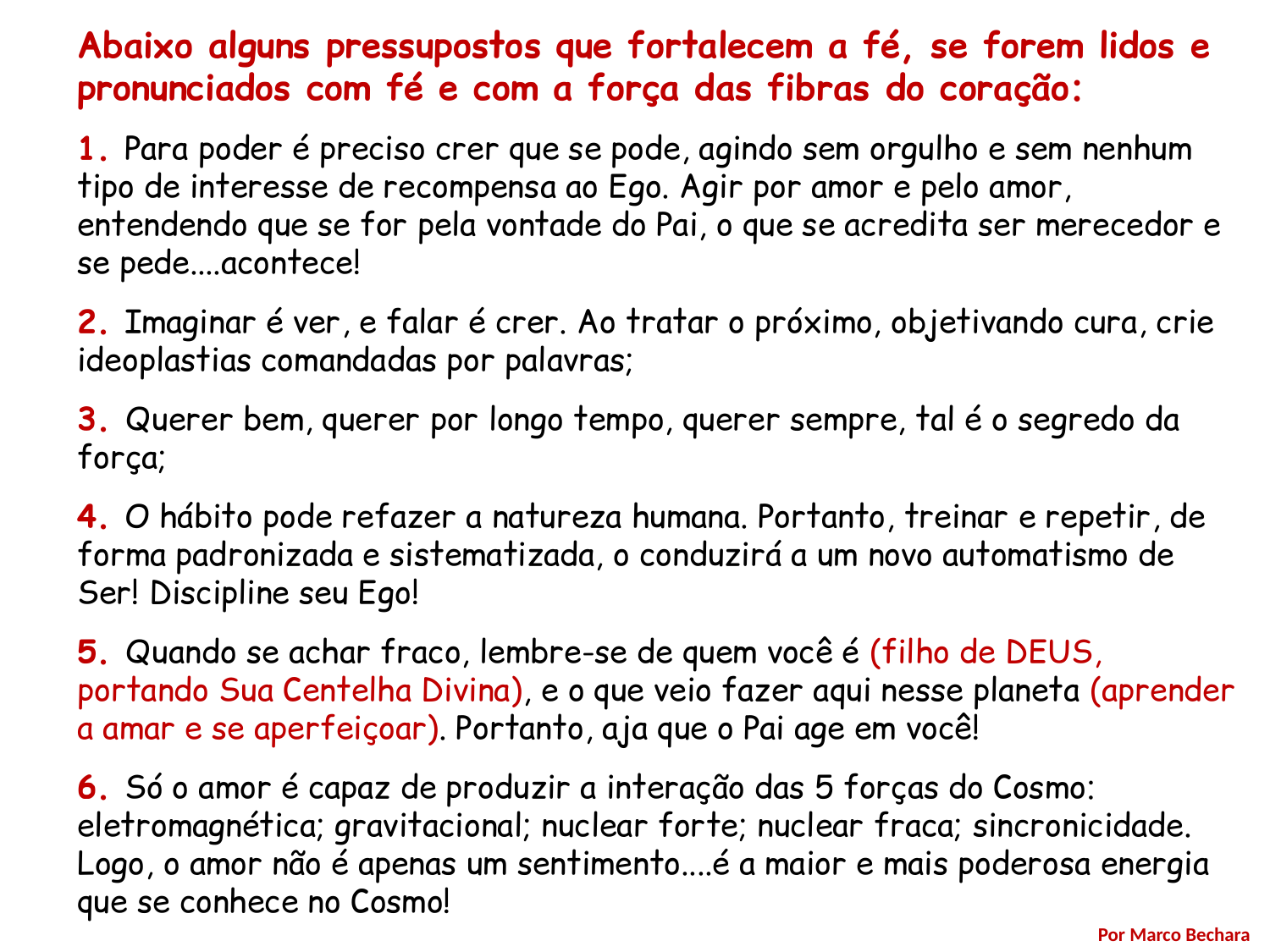

Abaixo alguns pressupostos que fortalecem a fé, se forem lidos e pronunciados com fé e com a força das fibras do coração:

1. Para poder é preciso crer que se pode, agindo sem orgulho e sem nenhum tipo de interesse de recompensa ao Ego. Agir por amor e pelo amor, entendendo que se for pela vontade do Pai, o que se acredita ser merecedor e se pede....acontece!

2. Imaginar é ver, e falar é crer. Ao tratar o próximo, objetivando cura, crie ideoplastias comandadas por palavras;

3. Querer bem, querer por longo tempo, querer sempre, tal é o segredo da força;

4. O hábito pode refazer a natureza humana. Portanto, treinar e repetir, de forma padronizada e sistematizada, o conduzirá a um novo automatismo de Ser! Discipline seu Ego!

5. Quando se achar fraco, lembre-se de quem você é (filho de DEUS, portando Sua Centelha Divina), e o que veio fazer aqui nesse planeta (aprender a amar e se aperfeiçoar). Portanto, aja que o Pai age em você!

6. Só o amor é capaz de produzir a interação das 5 forças do Cosmo: eletromagnética; gravitacional; nuclear forte; nuclear fraca; sincronicidade. Logo, o amor não é apenas um sentimento....é a maior e mais poderosa energia que se conhece no Cosmo!
Por Marco Bechara